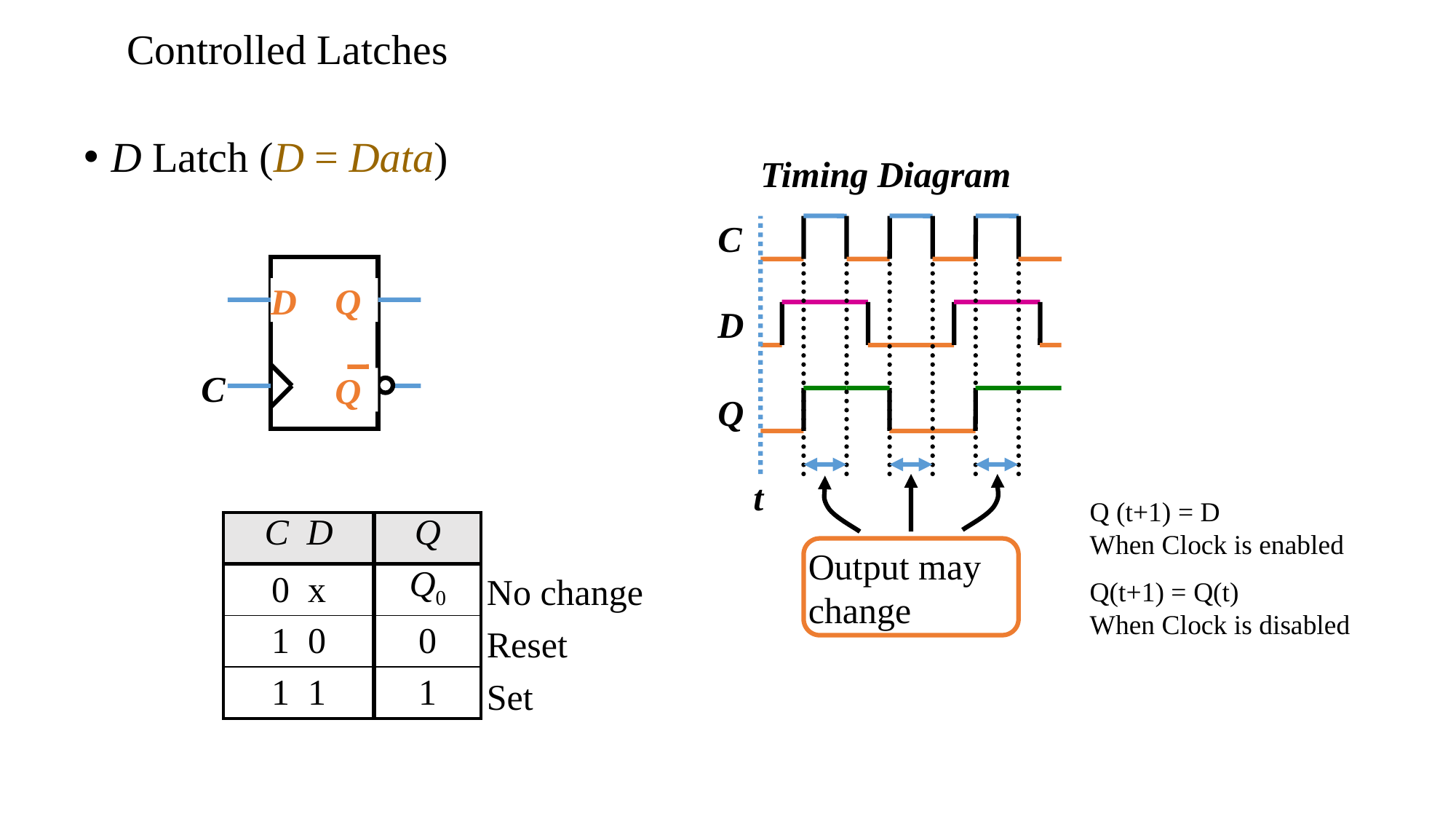

# Controlled Latches
D Latch (D = Data)
Timing Diagram
C

D
Q

Q

D

C

Q

t

Q (t+1) = D
When Clock is enabled

Q(t+1) = Q(t)
When Clock is disabled
| C D | Q |
| --- | --- |
| 0 x | Q0 |
| 1 0 | 0 |
| 1 1 | 1 |
Output may change
No change
Reset
Set